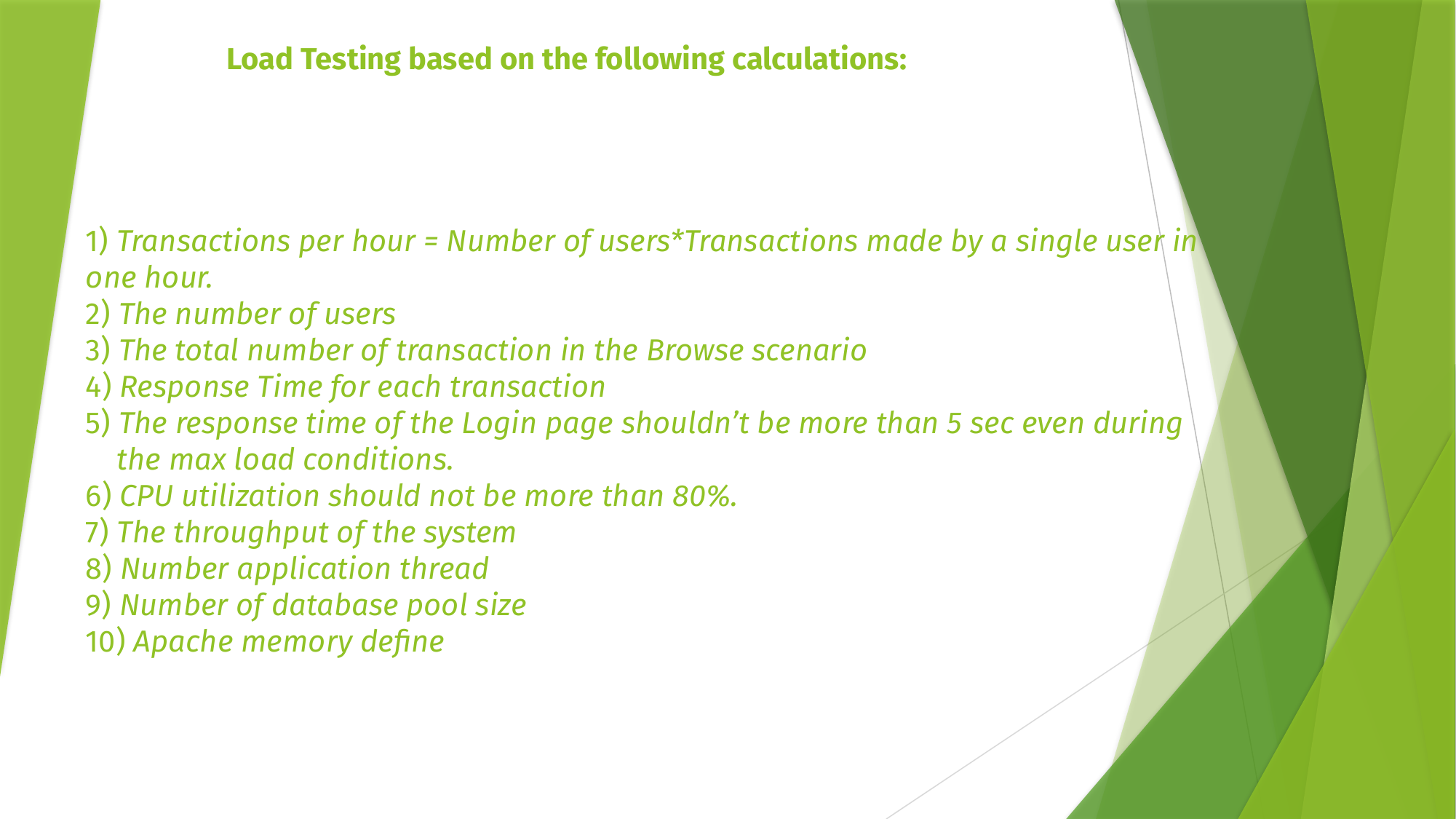

# Load Testing based on the following calculations: 1) Transactions per hour = Number of users*Transactions made by a single user in one hour. 2) The number of users 3) The total number of transaction in the Browse scenario 4) Response Time for each transaction 5) The response time of the Login page shouldn’t be more than 5 sec even during the max load conditions. 6) CPU utilization should not be more than 80%. 7) The throughput of the system 8) Number application thread 9) Number of database pool size 10) Apache memory define